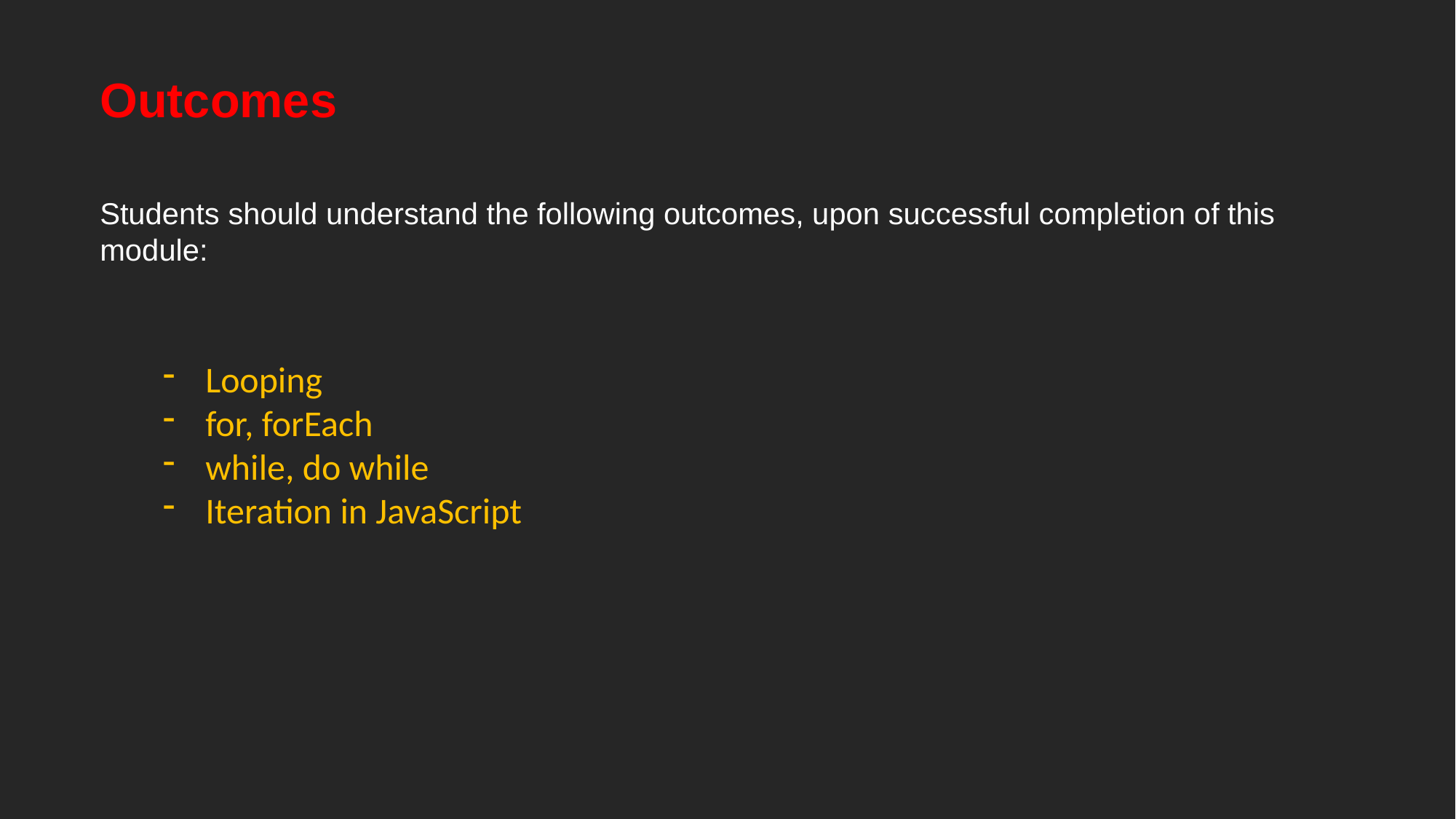

Outcomes
Students should understand the following outcomes, upon successful completion of this module:
Looping
for, forEach
while, do while
Iteration in JavaScript